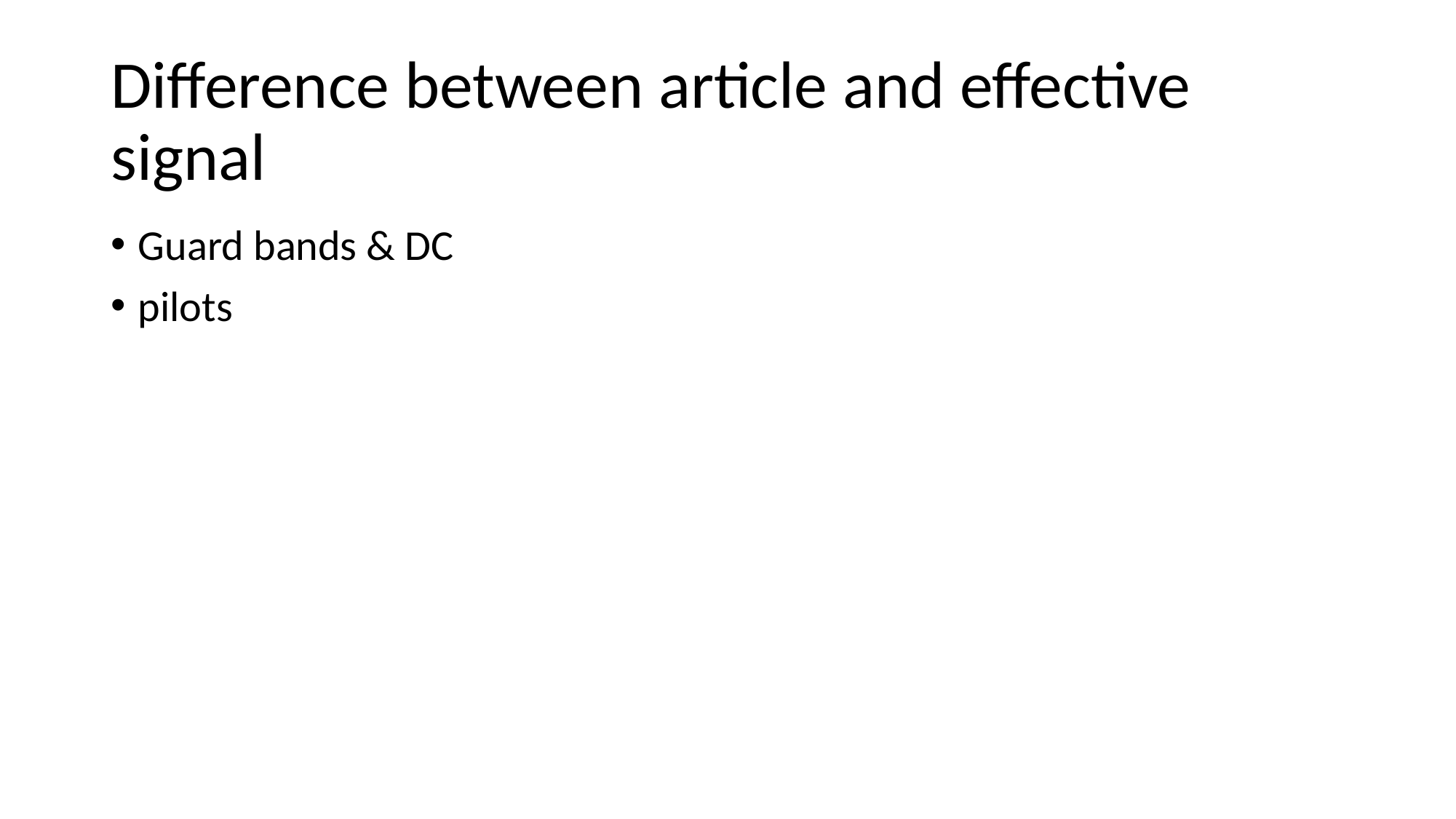

# Difference between article and effective signal
Guard bands & DC
pilots